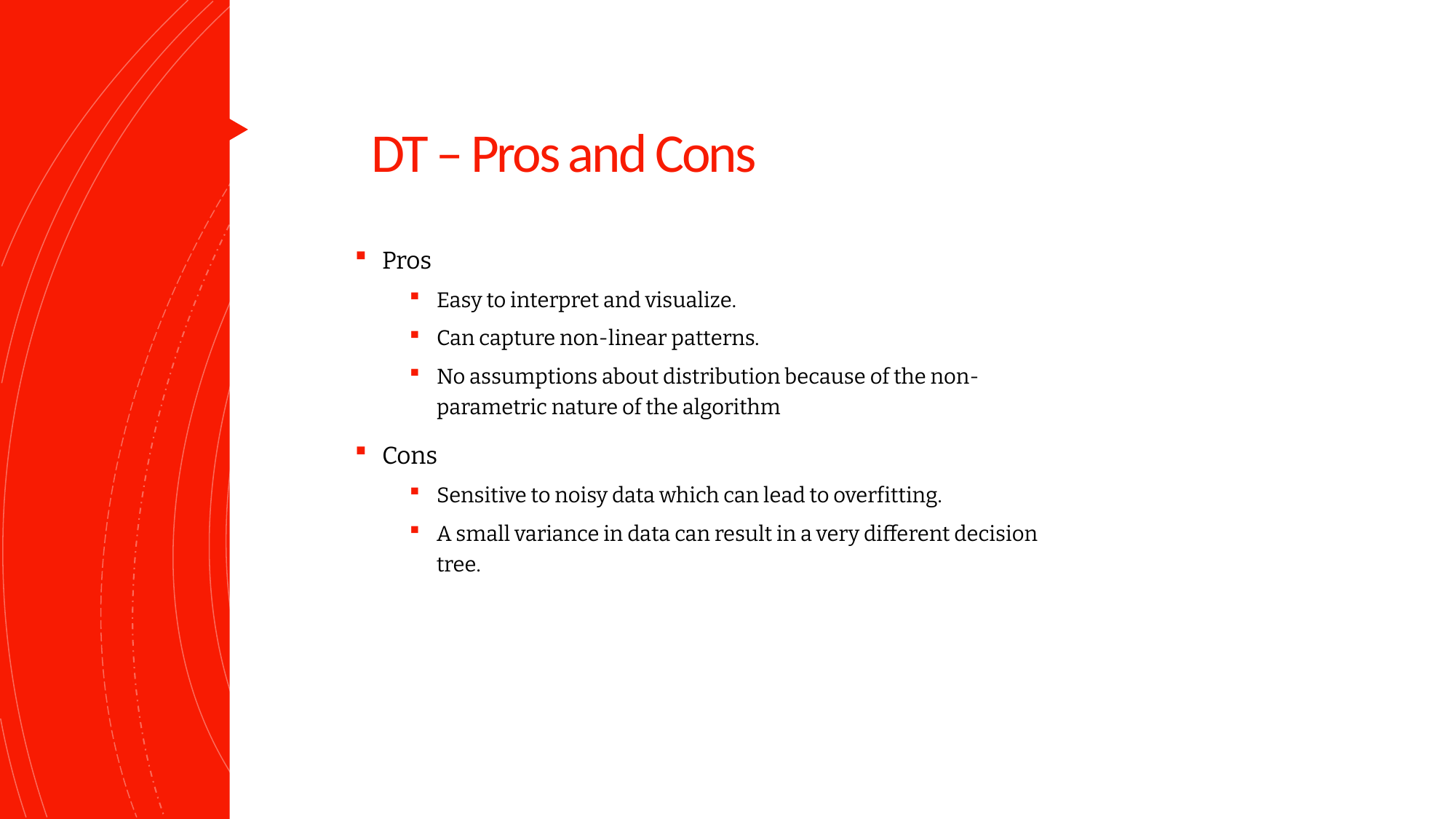

# DT – Pros and Cons

Pros
Easy to interpret and visualize.
Can capture non-linear patterns.
No assumptions about distribution because of the non-parametric nature of the algorithm
Cons
Sensitive to noisy data which can lead to overfitting.
A small variance in data can result in a very different decision tree.